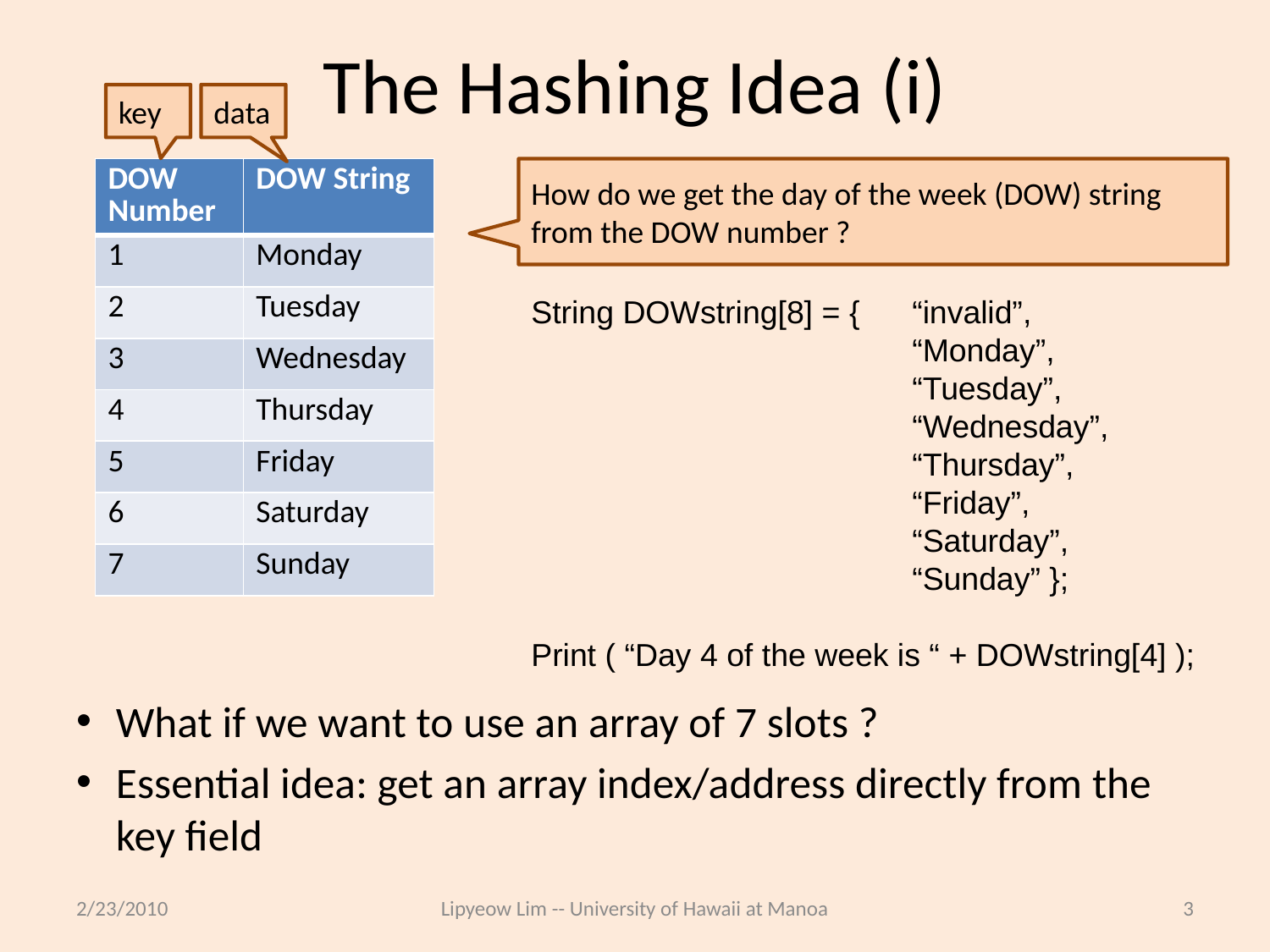

# The Hashing Idea (i)
key
data
| DOW Number | DOW String |
| --- | --- |
| 1 | Monday |
| 2 | Tuesday |
| 3 | Wednesday |
| 4 | Thursday |
| 5 | Friday |
| 6 | Saturday |
| 7 | Sunday |
How do we get the day of the week (DOW) string from the DOW number ?
String DOWstring[8] = { 	“invalid”,
			“Monday”,
			“Tuesday”,
			“Wednesday”,
			“Thursday”,
			“Friday”,
			“Saturday”,
			“Sunday” };

Print ( “Day 4 of the week is “ + DOWstring[4] );
What if we want to use an array of 7 slots ?
Essential idea: get an array index/address directly from the key field
2/23/2010
Lipyeow Lim -- University of Hawaii at Manoa
3